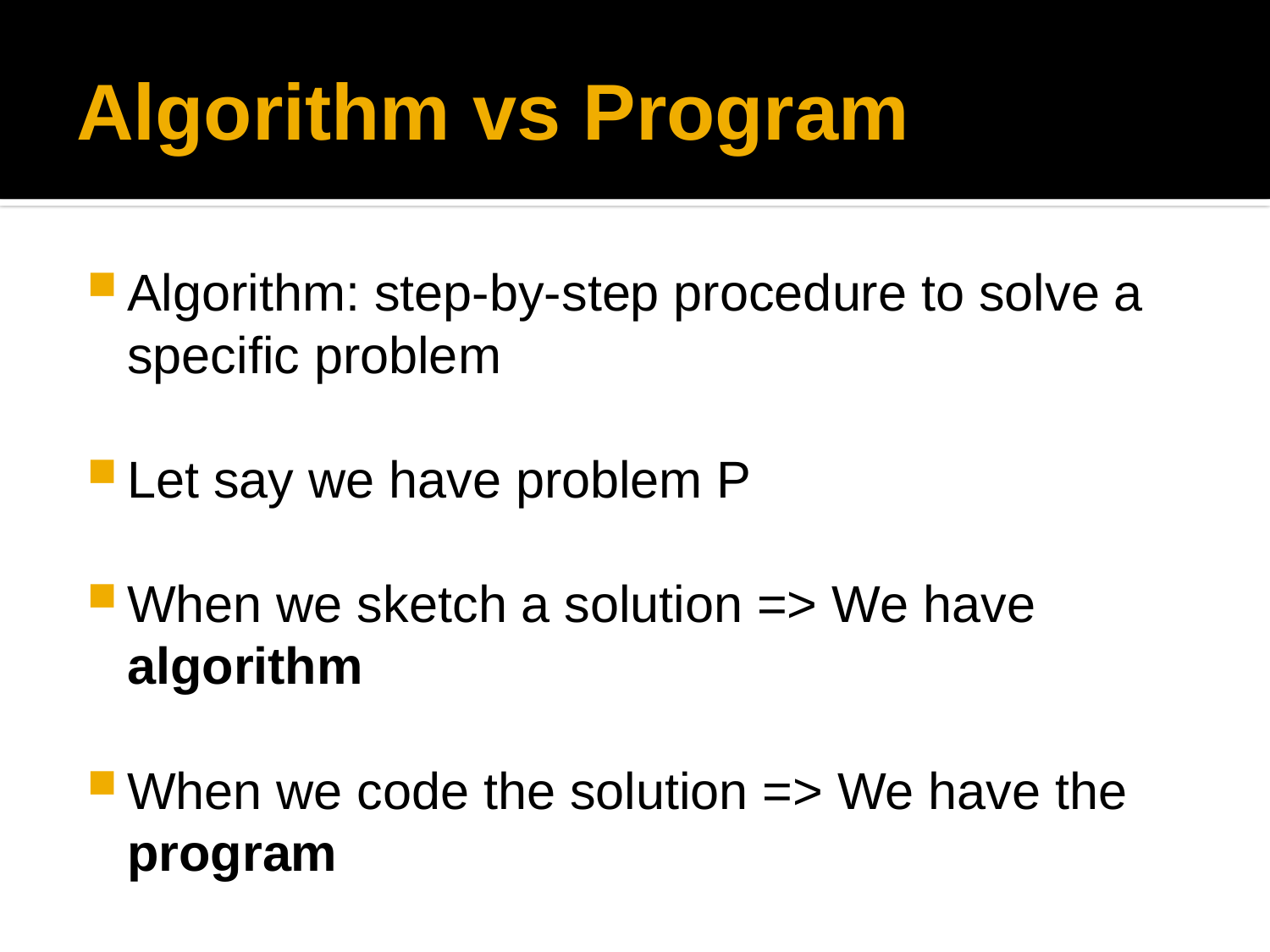

# Algorithm vs Program
Algorithm: step-by-step procedure to solve a specific problem

Let say we have problem P

When we sketch a solution => We have algorithm

When we code the solution => We have the program